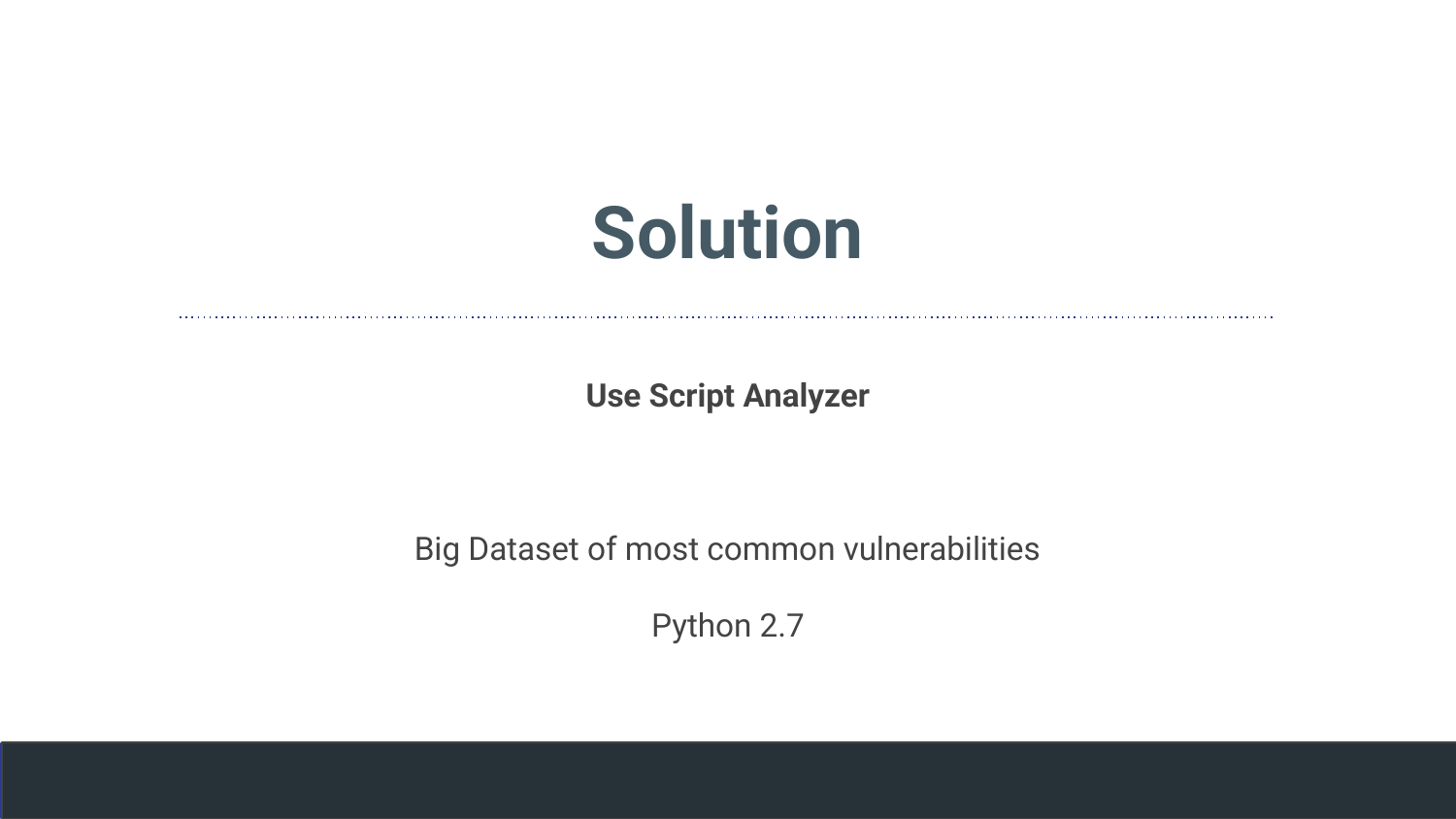

# Solution
Use Script Analyzer

Big Dataset of most common vulnerabilities
Python 2.7